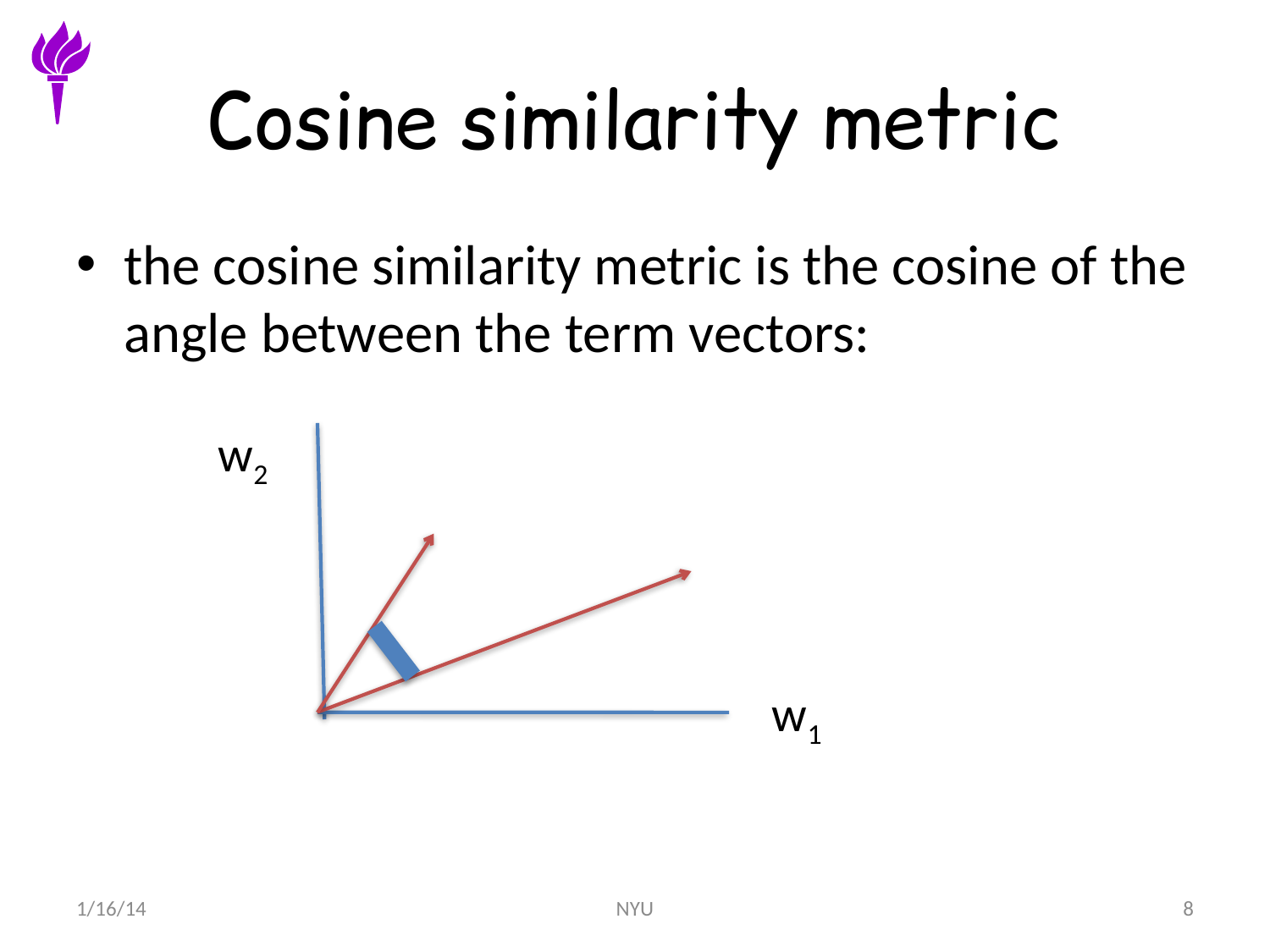

# Cosine similarity metric
the cosine similarity metric is the cosine of the angle between the term vectors:
w2
w1
1/16/14
NYU
8